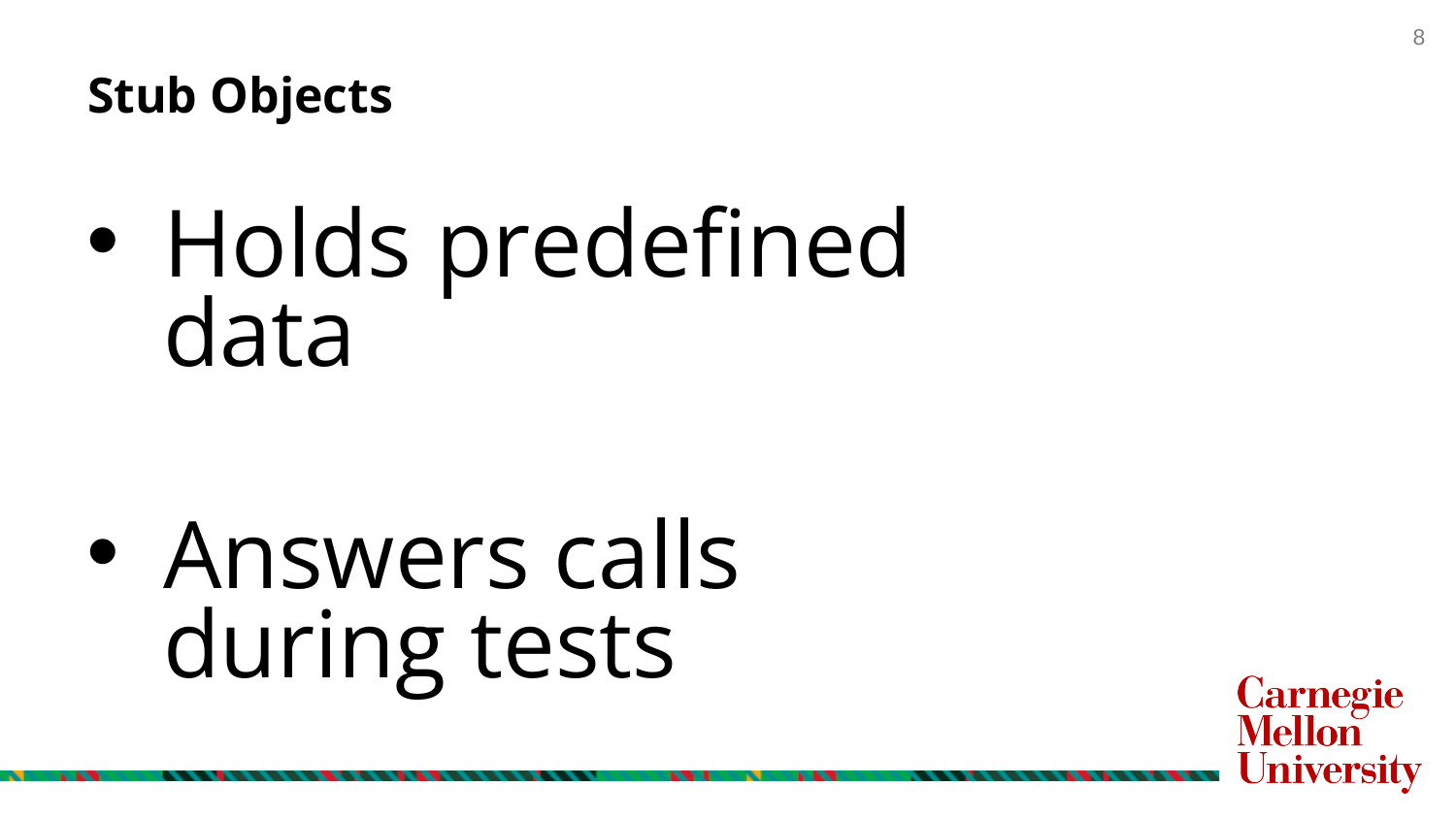

# Stub Objects
Holds predefined data

Answers calls during tests